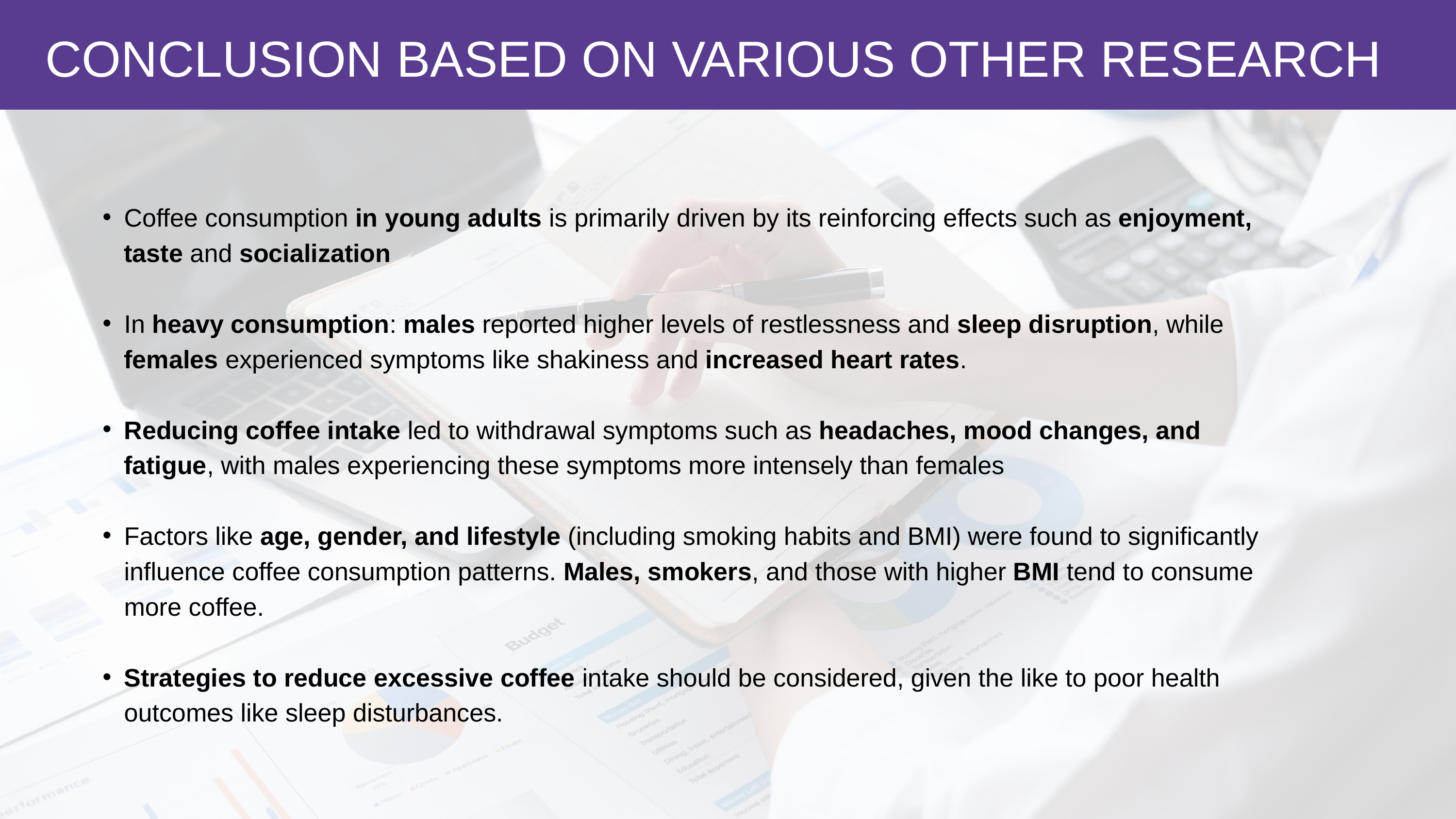

CONCLUSION BASED ON VARIOUS OTHER RESEARCH
Coffee consumption in young adults is primarily driven by its reinforcing effects such as enjoyment, taste and socialization

In heavy consumption: males reported higher levels of restlessness and sleep disruption, while females experienced symptoms like shakiness and increased heart rates.

Reducing coffee intake led to withdrawal symptoms such as headaches, mood changes, and fatigue, with males experiencing these symptoms more intensely than females

Factors like age, gender, and lifestyle (including smoking habits and BMI) were found to significantly influence coffee consumption patterns. Males, smokers, and those with higher BMI tend to consume more coffee.

Strategies to reduce excessive coffee intake should be considered, given the like to poor health outcomes like sleep disturbances.